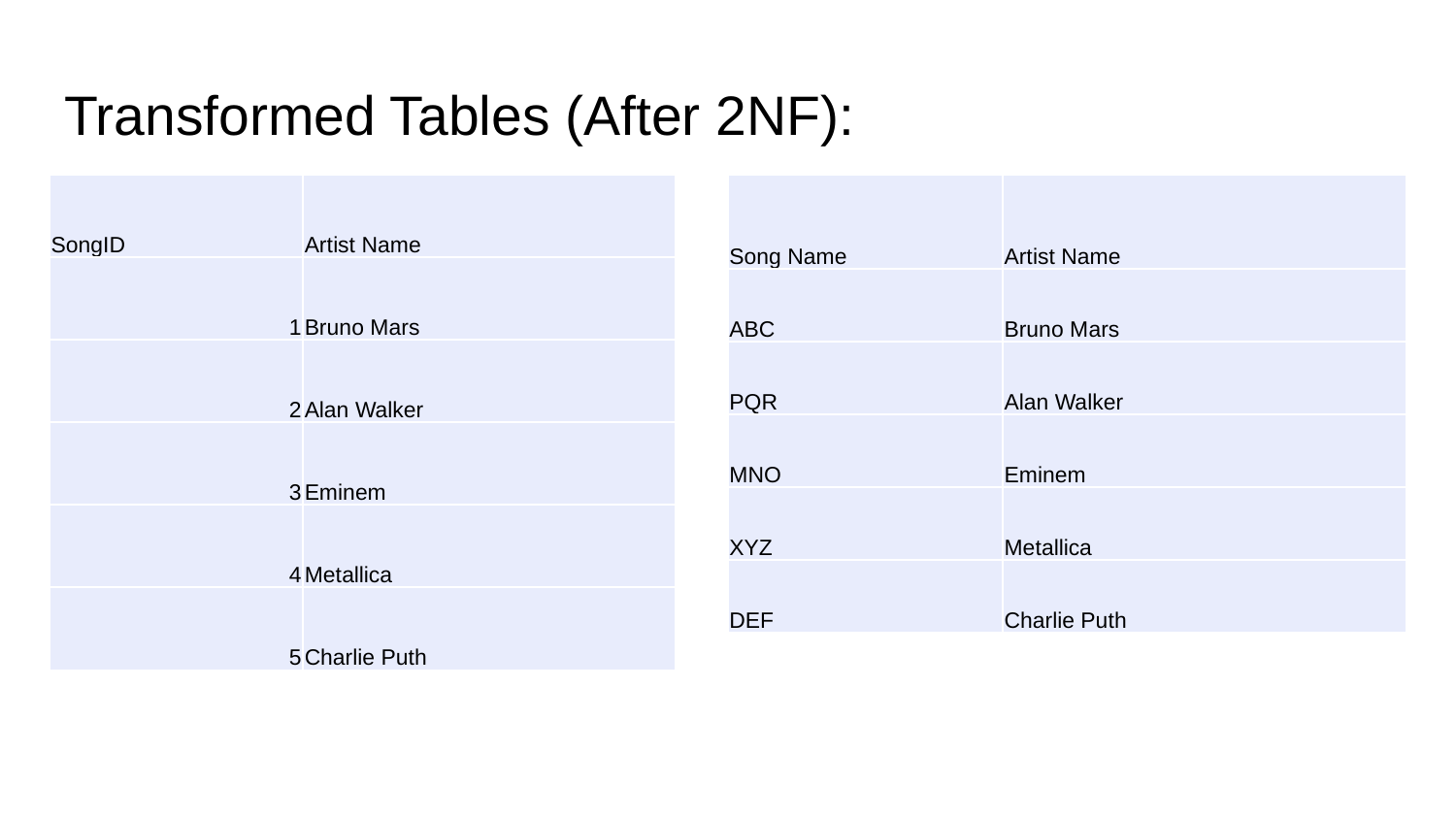

# Transformed Tables (After 2NF):
| SongID | Artist Name |
| --- | --- |
| 1 | Bruno Mars |
| 2 | Alan Walker |
| 3 | Eminem |
| 4 | Metallica |
| 5 | Charlie Puth |
| Song Name | Artist Name |
| --- | --- |
| ABC | Bruno Mars |
| PQR | Alan Walker |
| MNO | Eminem |
| XYZ | Metallica |
| DEF | Charlie Puth |